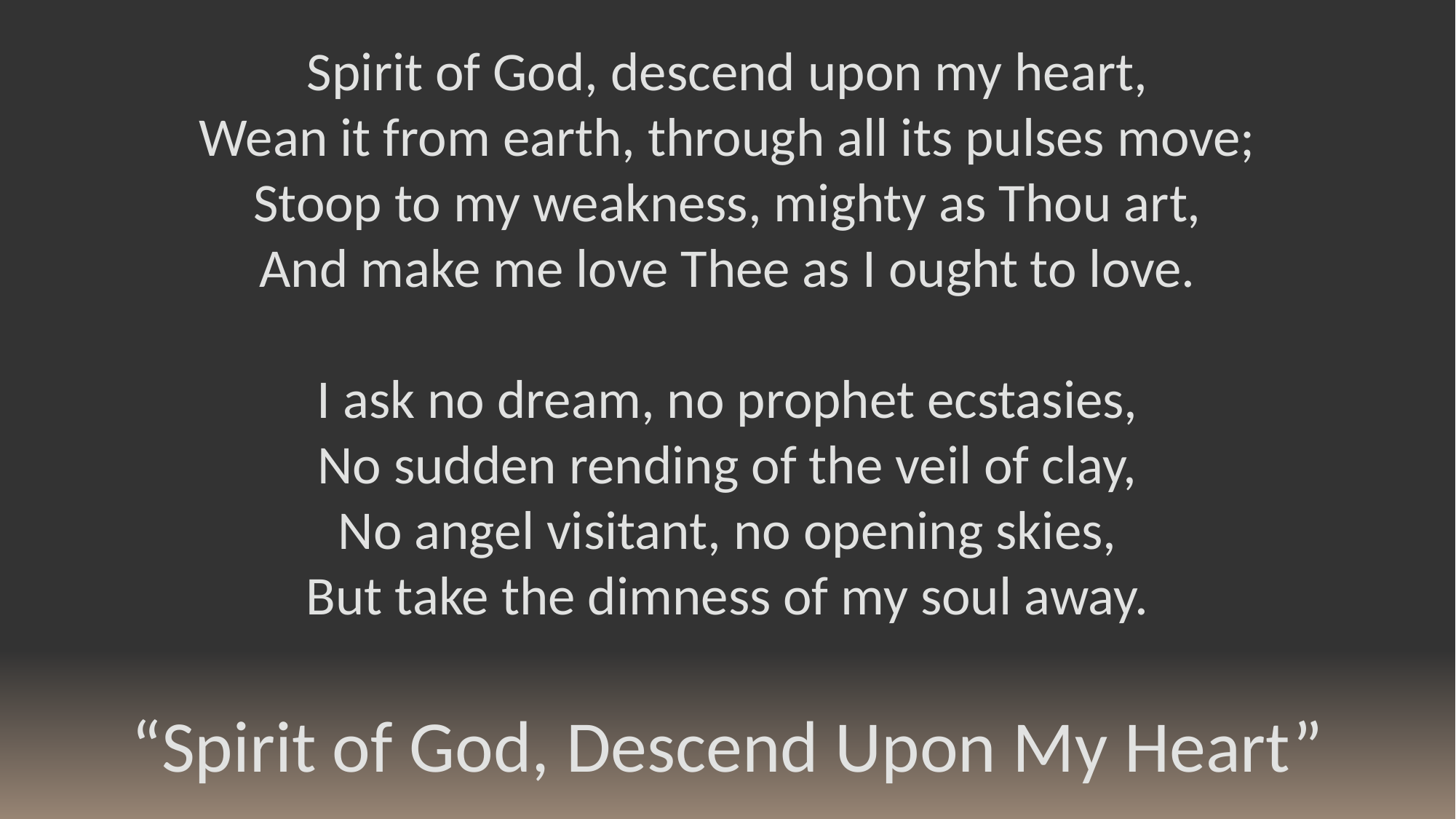

Spirit of God, descend upon my heart,
Wean it from earth, through all its pulses move;
Stoop to my weakness, mighty as Thou art,
And make me love Thee as I ought to love.

I ask no dream, no prophet ecstasies,
No sudden rending of the veil of clay,
No angel visitant, no opening skies,
But take the dimness of my soul away.

“Spirit of God, Descend Upon My Heart”